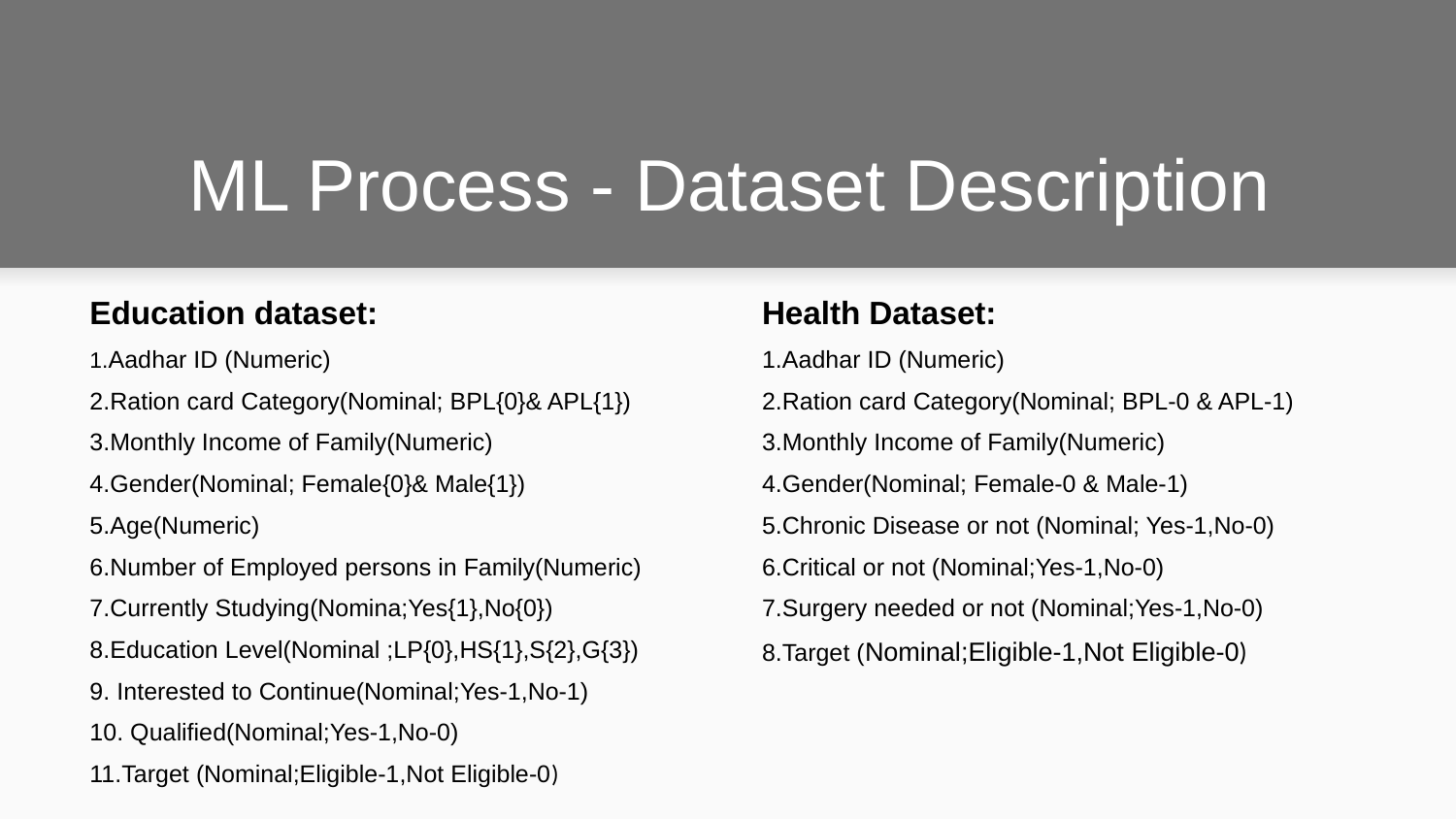

# ML Process - Dataset Description
Education dataset:
1.Aadhar ID (Numeric)
2.Ration card Category(Nominal; BPL{0}& APL{1})
3.Monthly Income of Family(Numeric)
4.Gender(Nominal; Female{0}& Male{1})
5.Age(Numeric)
6.Number of Employed persons in Family(Numeric)
7.Currently Studying(Nomina;Yes{1},No{0})
8.Education Level(Nominal ;LP{0},HS{1},S{2},G{3})
9. Interested to Continue(Nominal;Yes-1,No-1)
10. Qualified(Nominal;Yes-1,No-0)
11.Target (Nominal;Eligible-1,Not Eligible-0)

Health Dataset:
1.Aadhar ID (Numeric)
2.Ration card Category(Nominal; BPL-0 & APL-1)
3.Monthly Income of Family(Numeric)
4.Gender(Nominal; Female-0 & Male-1)
5.Chronic Disease or not (Nominal; Yes-1,No-0)
6.Critical or not (Nominal;Yes-1,No-0)
7.Surgery needed or not (Nominal;Yes-1,No-0)
8.Target (Nominal;Eligible-1,Not Eligible-0)